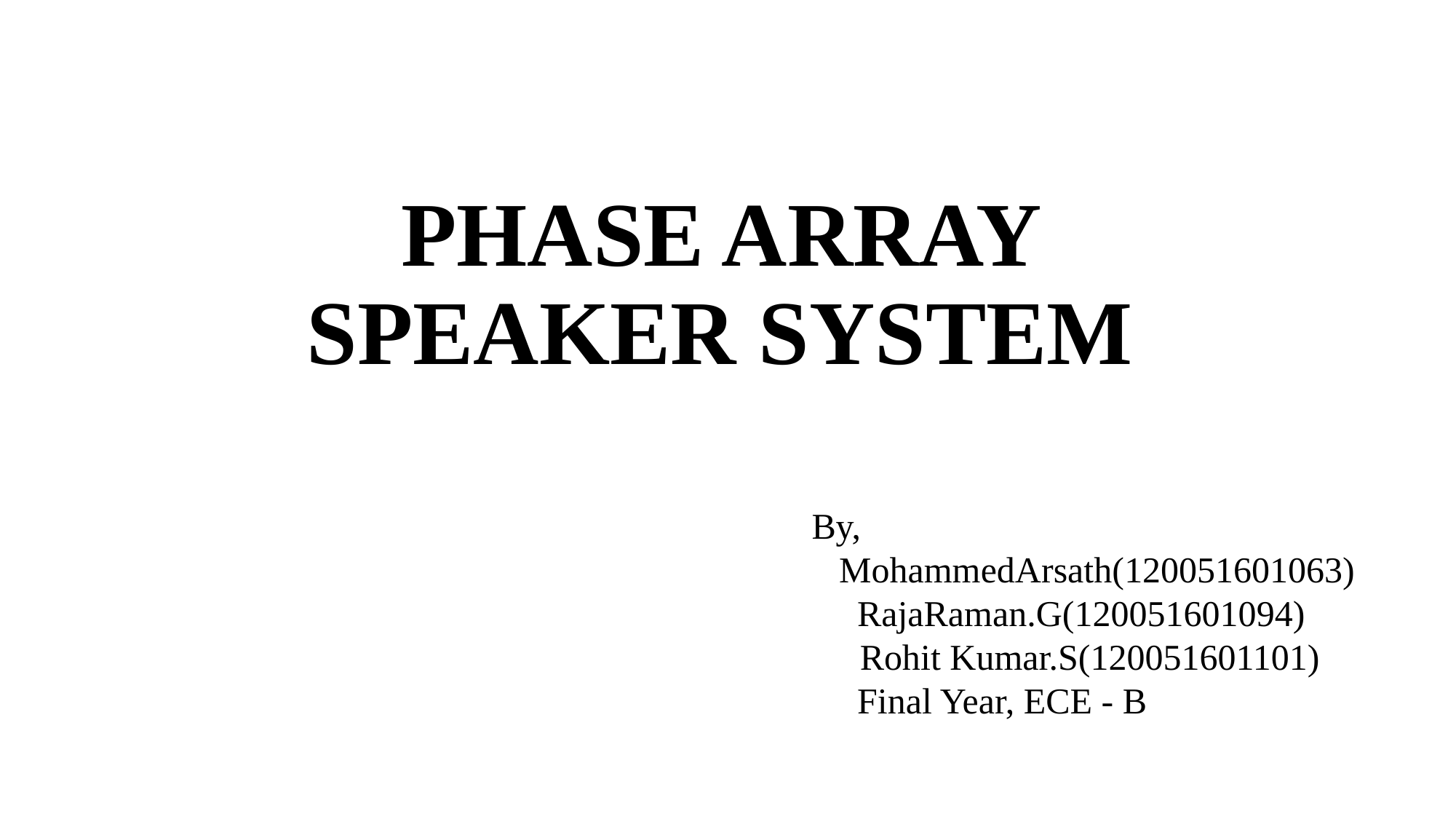

# PHASE ARRAY SPEAKER SYSTEM
By,
   MohammedArsath(120051601063)
     RajaRaman.G(120051601094)
 Rohit Kumar.S(120051601101)
     Final Year, ECE - B